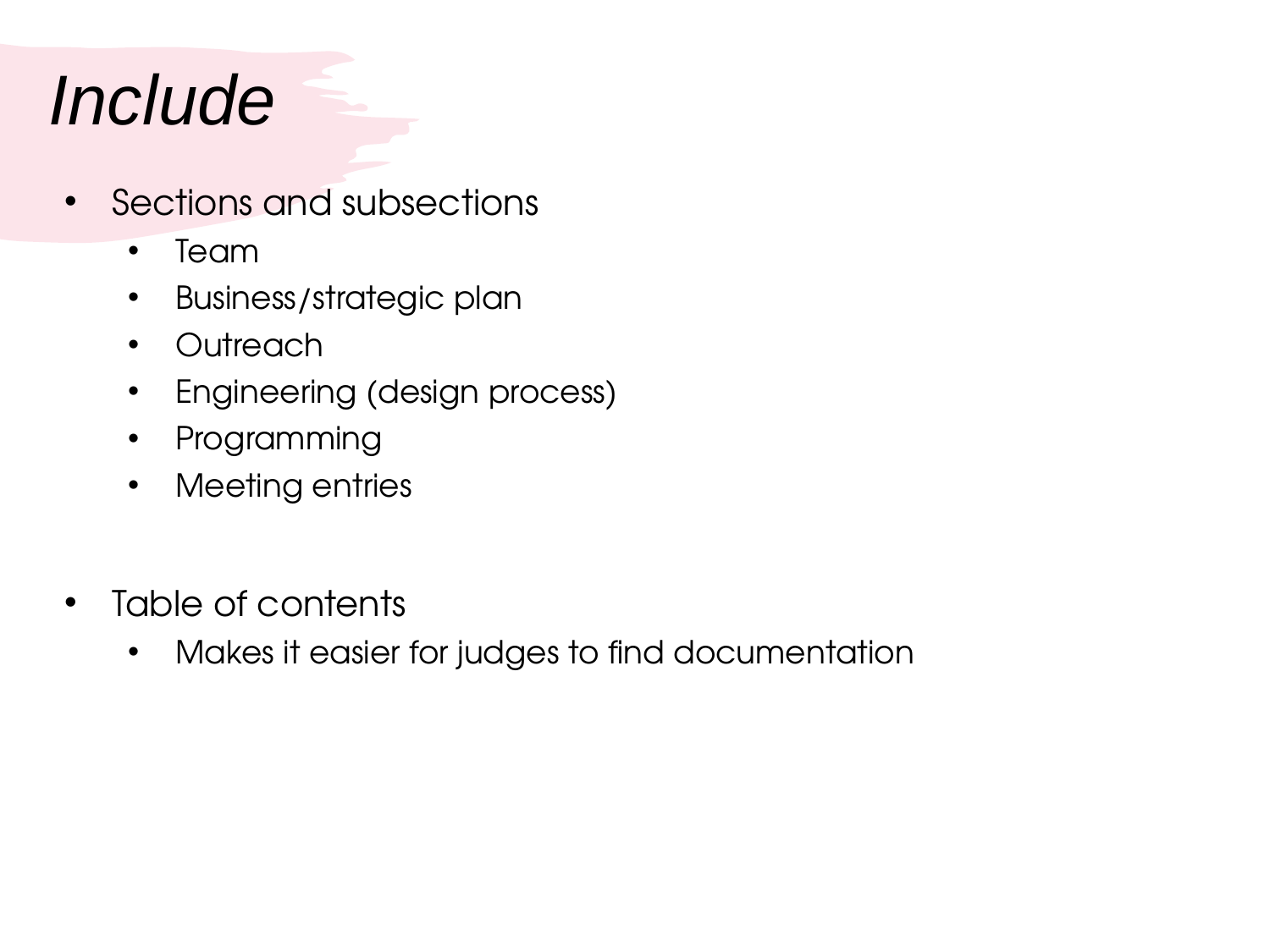

# Include
Sections and subsections
Team
Business/strategic plan
Outreach
Engineering (design process)
Programming
Meeting entries

Table of contents
Makes it easier for judges to find documentation